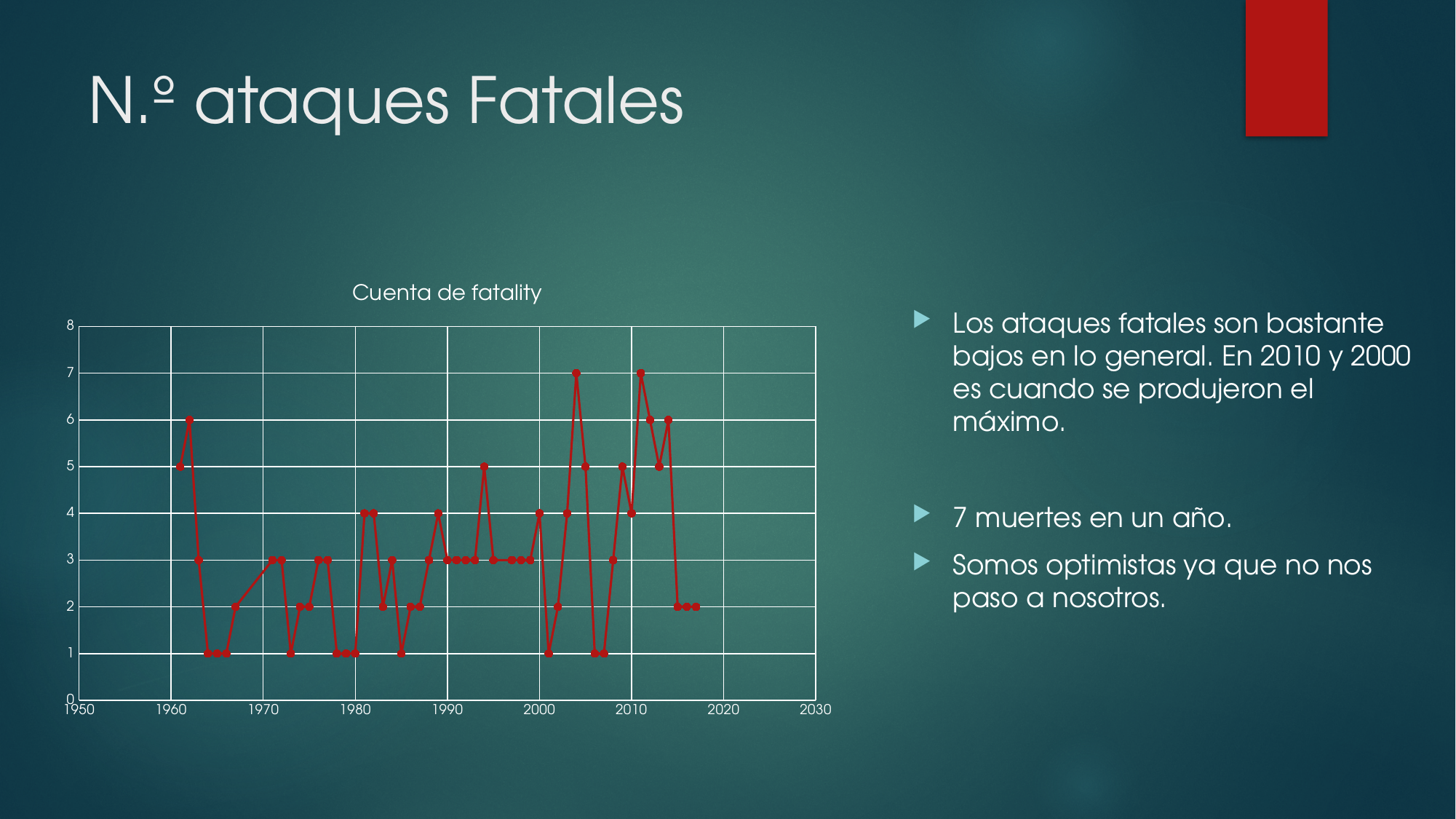

# N.º ataques Fatales

### Chart:

| Category | Cuenta de fatality |
|---|---|
Los ataques fatales son bastante bajos en lo general. En 2010 y 2000 es cuando se produjeron el máximo.

7 muertes en un año.
Somos optimistas ya que no nos paso a nosotros.